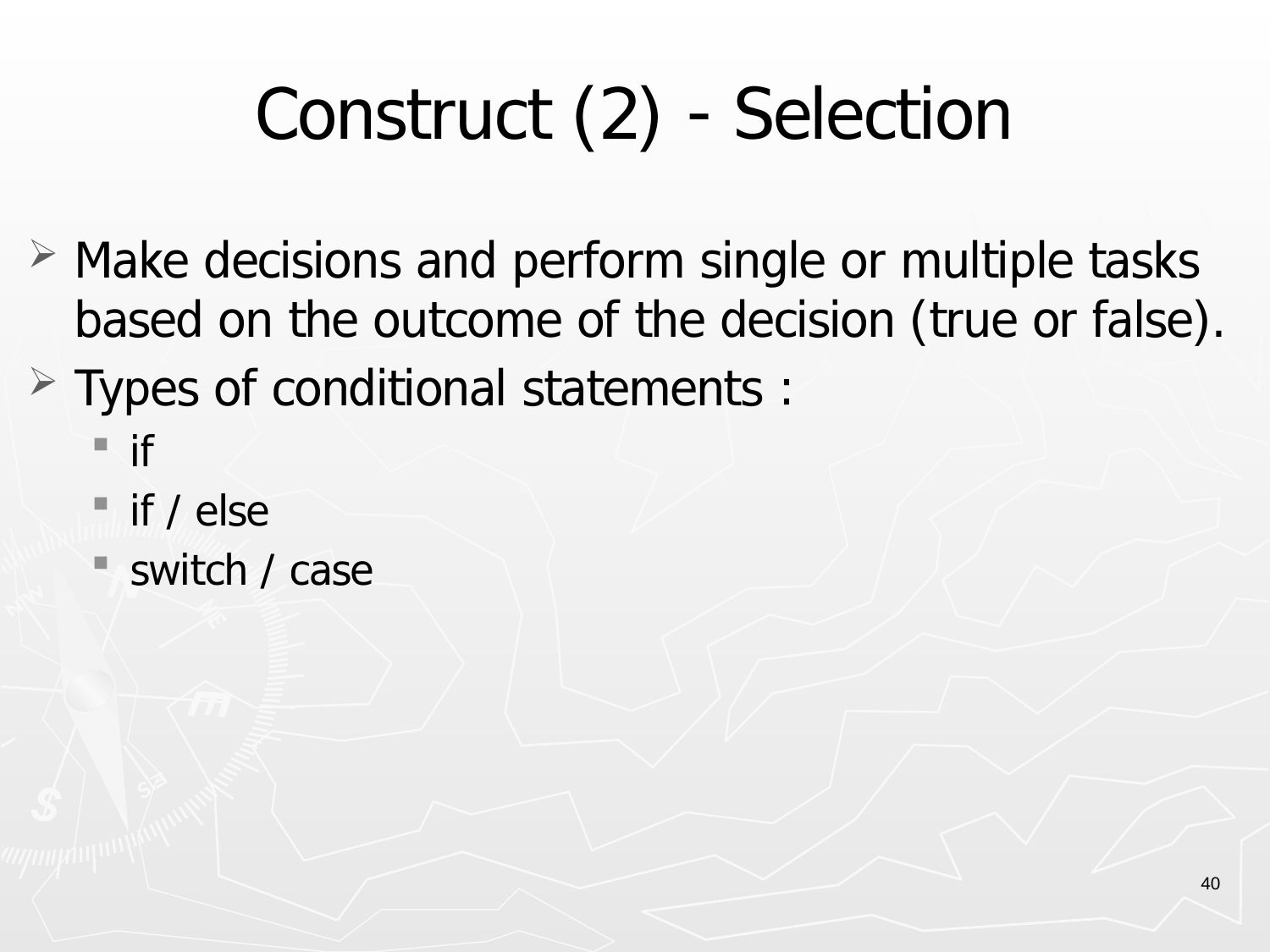

# Construct (2) - Selection
Make decisions and perform single or multiple tasks based on the outcome of the decision (true or false).
Types of conditional statements :
if
if / else
switch / case
40